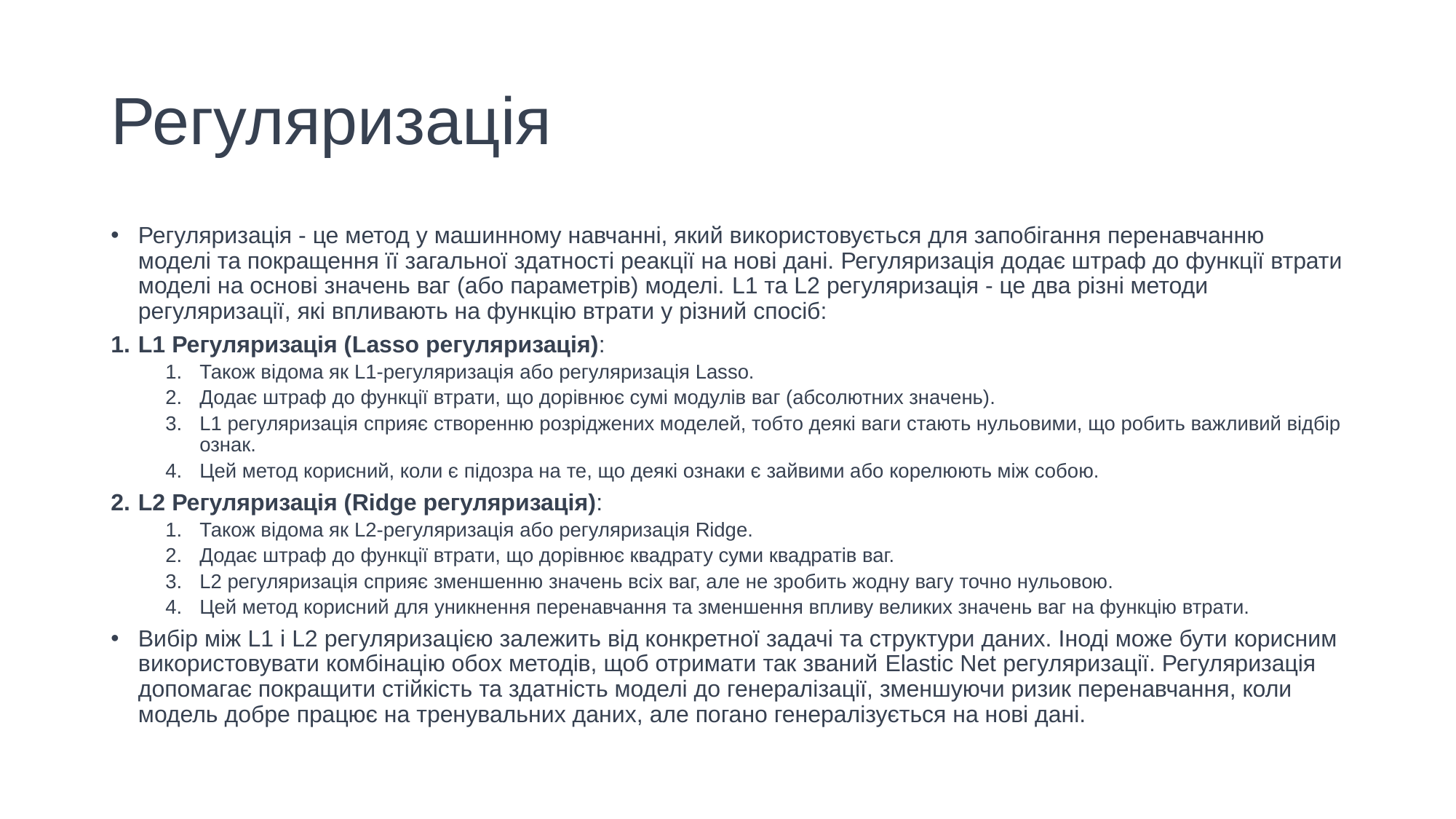

# Регуляризація
Регуляризація - це метод у машинному навчанні, який використовується для запобігання перенавчанню моделі та покращення її загальної здатності реакції на нові дані. Регуляризація додає штраф до функції втрати моделі на основі значень ваг (або параметрів) моделі. L1 та L2 регуляризація - це два різні методи регуляризації, які впливають на функцію втрати у різний спосіб:
L1 Регуляризація (Lasso регуляризація):
Також відома як L1-регуляризація або регуляризація Lasso.
Додає штраф до функції втрати, що дорівнює сумі модулів ваг (абсолютних значень).
L1 регуляризація сприяє створенню розріджених моделей, тобто деякі ваги стають нульовими, що робить важливий відбір ознак.
Цей метод корисний, коли є підозра на те, що деякі ознаки є зайвими або корелюють між собою.
L2 Регуляризація (Ridge регуляризація):
Також відома як L2-регуляризація або регуляризація Ridge.
Додає штраф до функції втрати, що дорівнює квадрату суми квадратів ваг.
L2 регуляризація сприяє зменшенню значень всіх ваг, але не зробить жодну вагу точно нульовою.
Цей метод корисний для уникнення перенавчання та зменшення впливу великих значень ваг на функцію втрати.
Вибір між L1 і L2 регуляризацією залежить від конкретної задачі та структури даних. Іноді може бути корисним використовувати комбінацію обох методів, щоб отримати так званий Elastic Net регуляризації. Регуляризація допомагає покращити стійкість та здатність моделі до генералізації, зменшуючи ризик перенавчання, коли модель добре працює на тренувальних даних, але погано генералізується на нові дані.